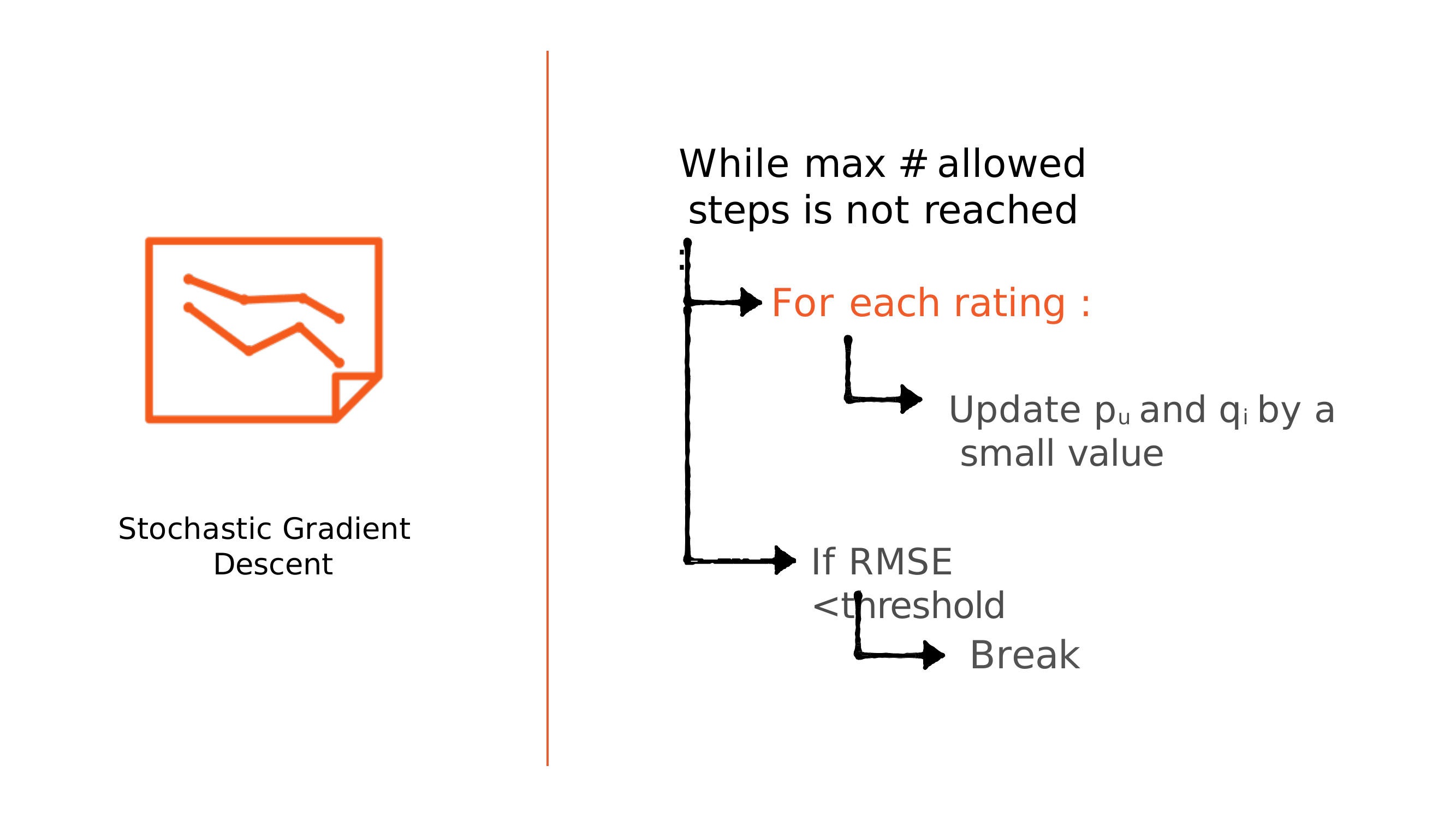

# While max # allowed  steps is not reached :

For each rating :

Update pu and qi by a  small value

Stochastic Gradient  Descent
If RMSE <threshold

Break